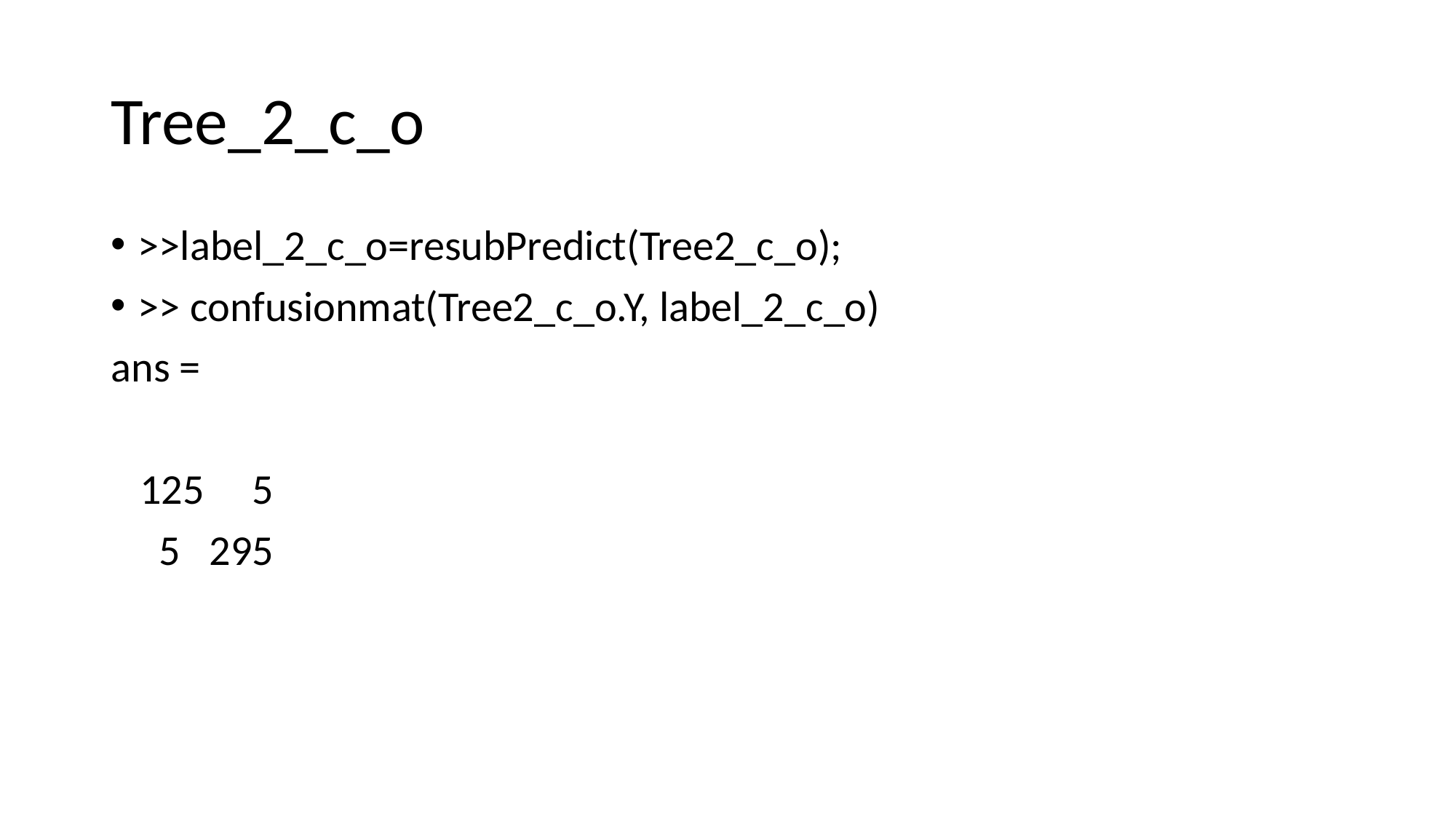

# Tree_2_c_o
>>label_2_c_o=resubPredict(Tree2_c_o);
>> confusionmat(Tree2_c_o.Y, label_2_c_o)
ans =

   125     5
     5   295